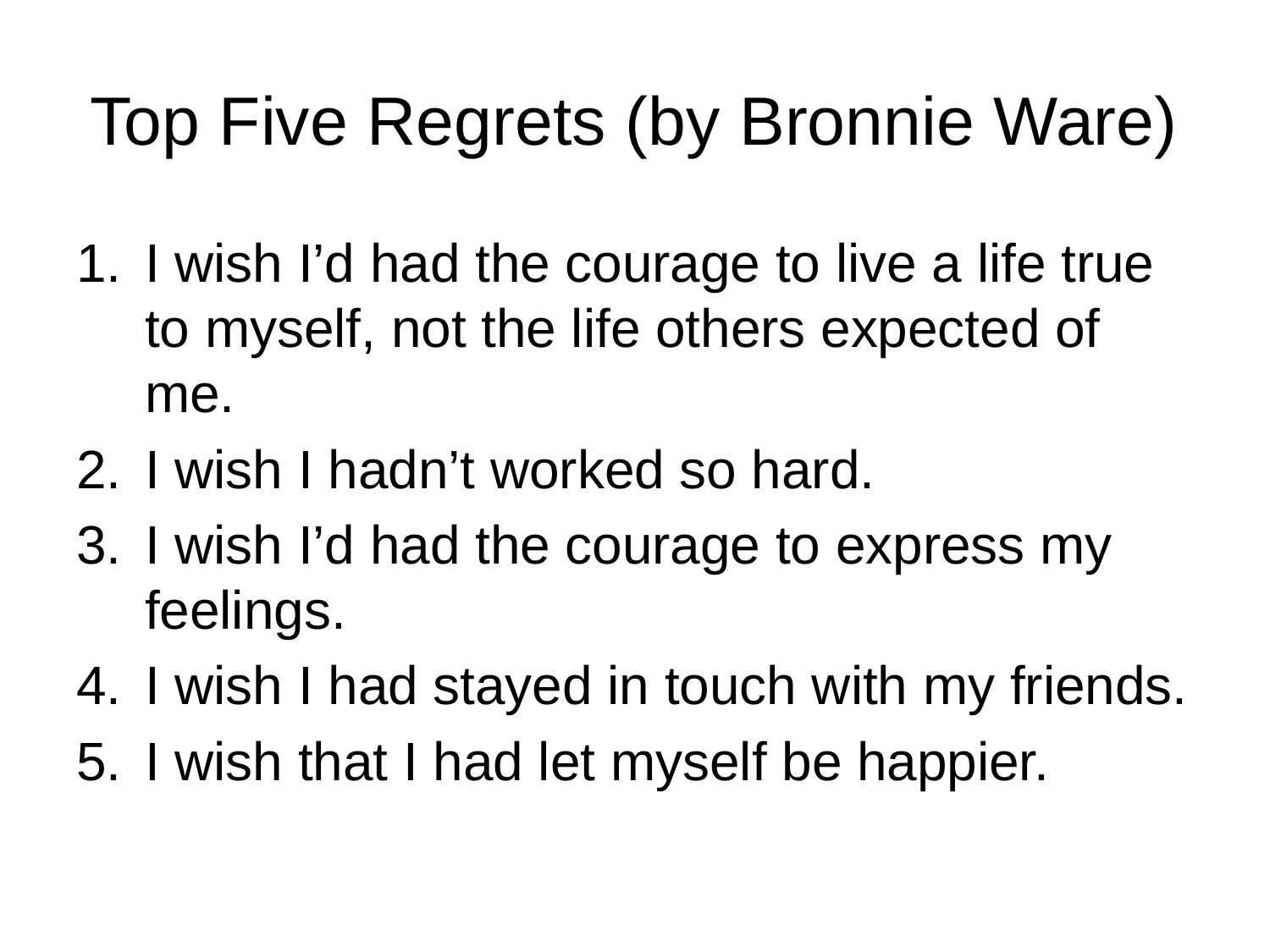

# Top Five Regrets (by Bronnie Ware)
I wish I’d had the courage to live a life true to myself, not the life others expected of me.
I wish I hadn’t worked so hard.
I wish I’d had the courage to express my feelings.
I wish I had stayed in touch with my friends.
I wish that I had let myself be happier.